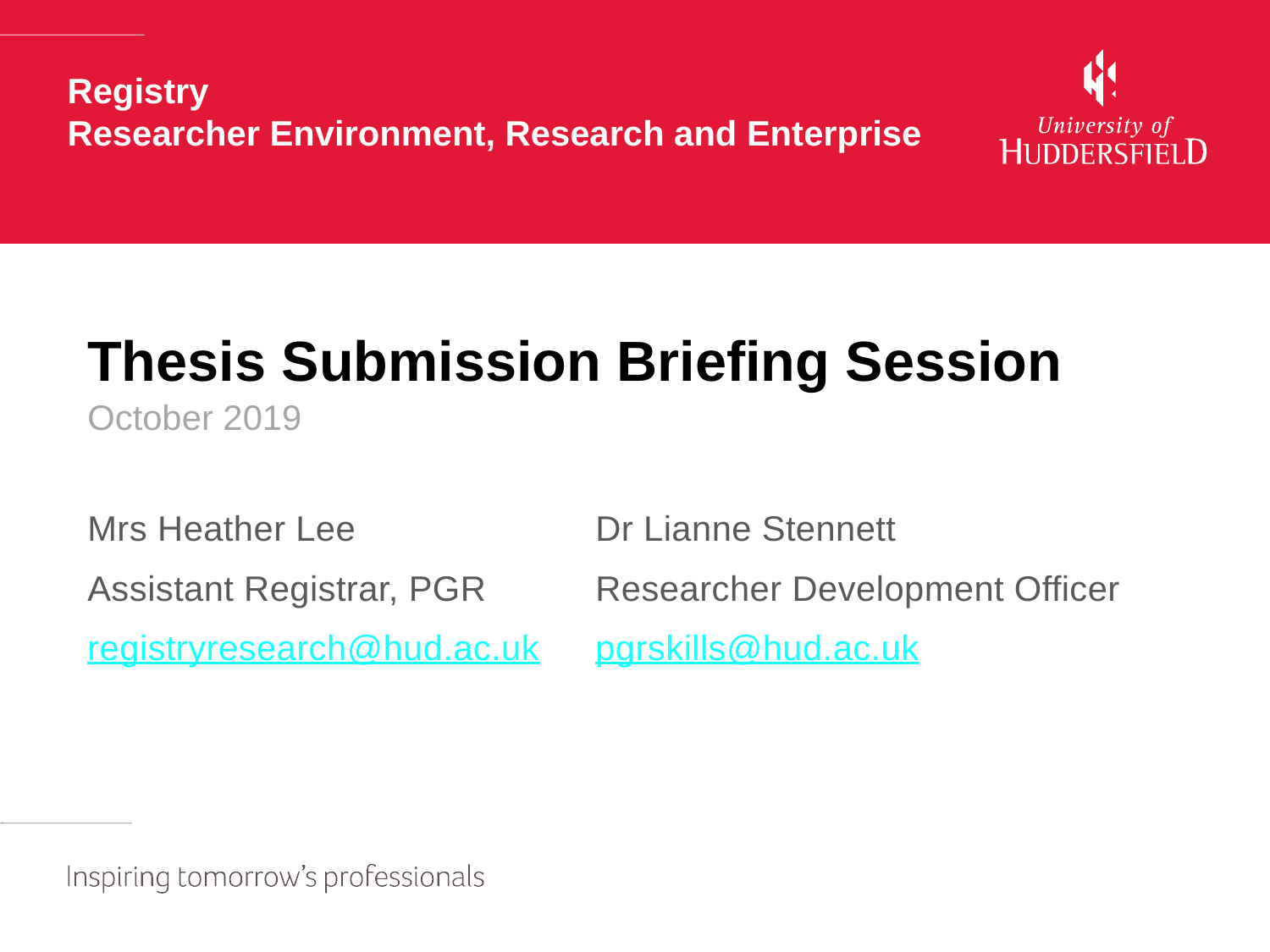

# Registry Researcher Environment, Research and Enterprise
Thesis Submission Briefing Session
October 2019

Mrs Heather Lee		Dr Lianne Stennett
Assistant Registrar, PGR	Researcher Development Officer
registryresearch@hud.ac.uk 	pgrskills@hud.ac.uk